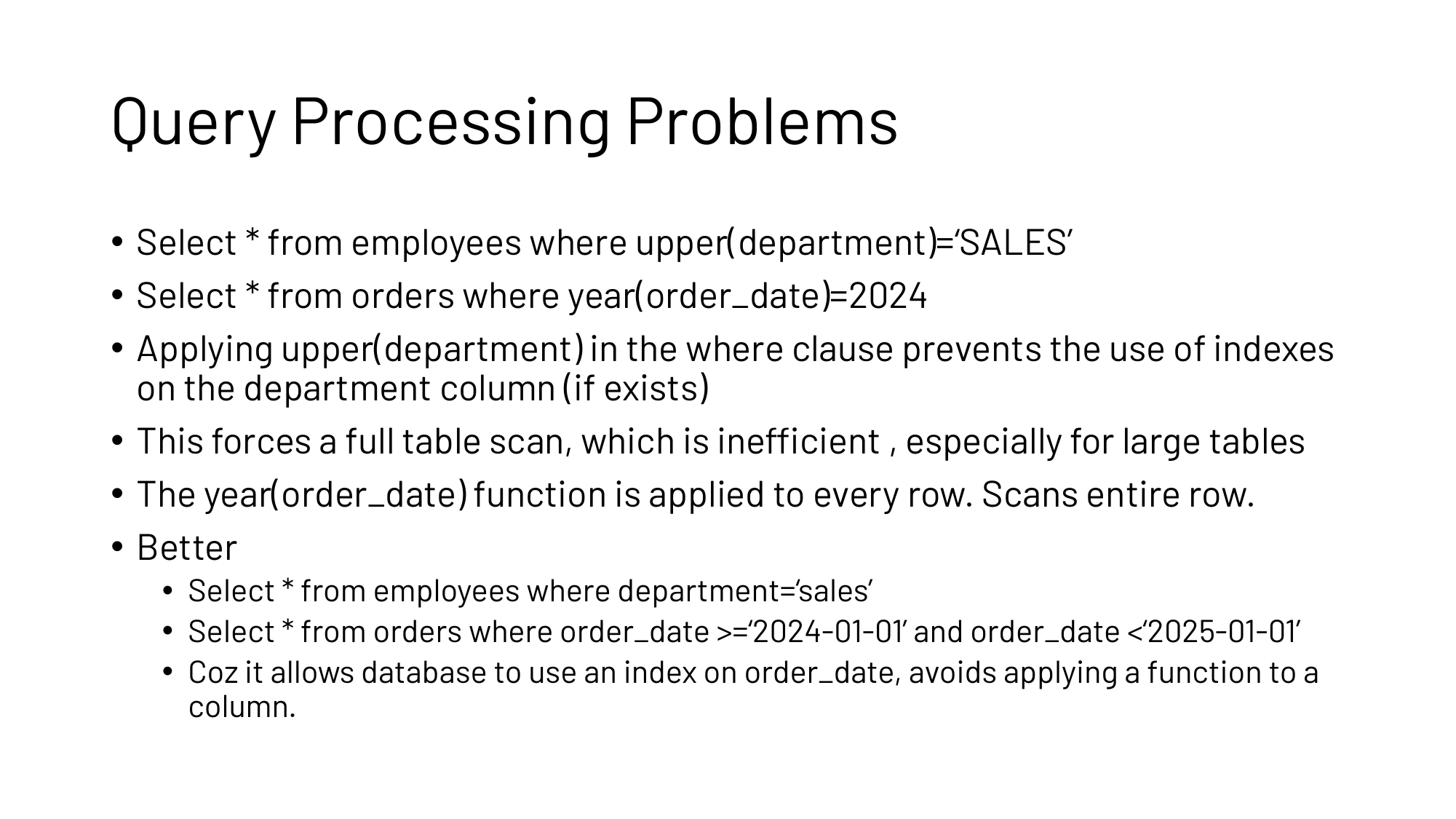

# Query Processing Problems
Select * from employees where upper(department)=‘SALES’
Select * from orders where year(order_date)=2024
Applying upper(department) in the where clause prevents the use of indexes on the department column (if exists)
This forces a full table scan, which is inefficient , especially for large tables
The year(order_date) function is applied to every row. Scans entire row.
Better
Select * from employees where department=‘sales’
Select * from orders where order_date >=‘2024-01-01’ and order_date <‘2025-01-01’
Coz it allows database to use an index on order_date, avoids applying a function to a column.